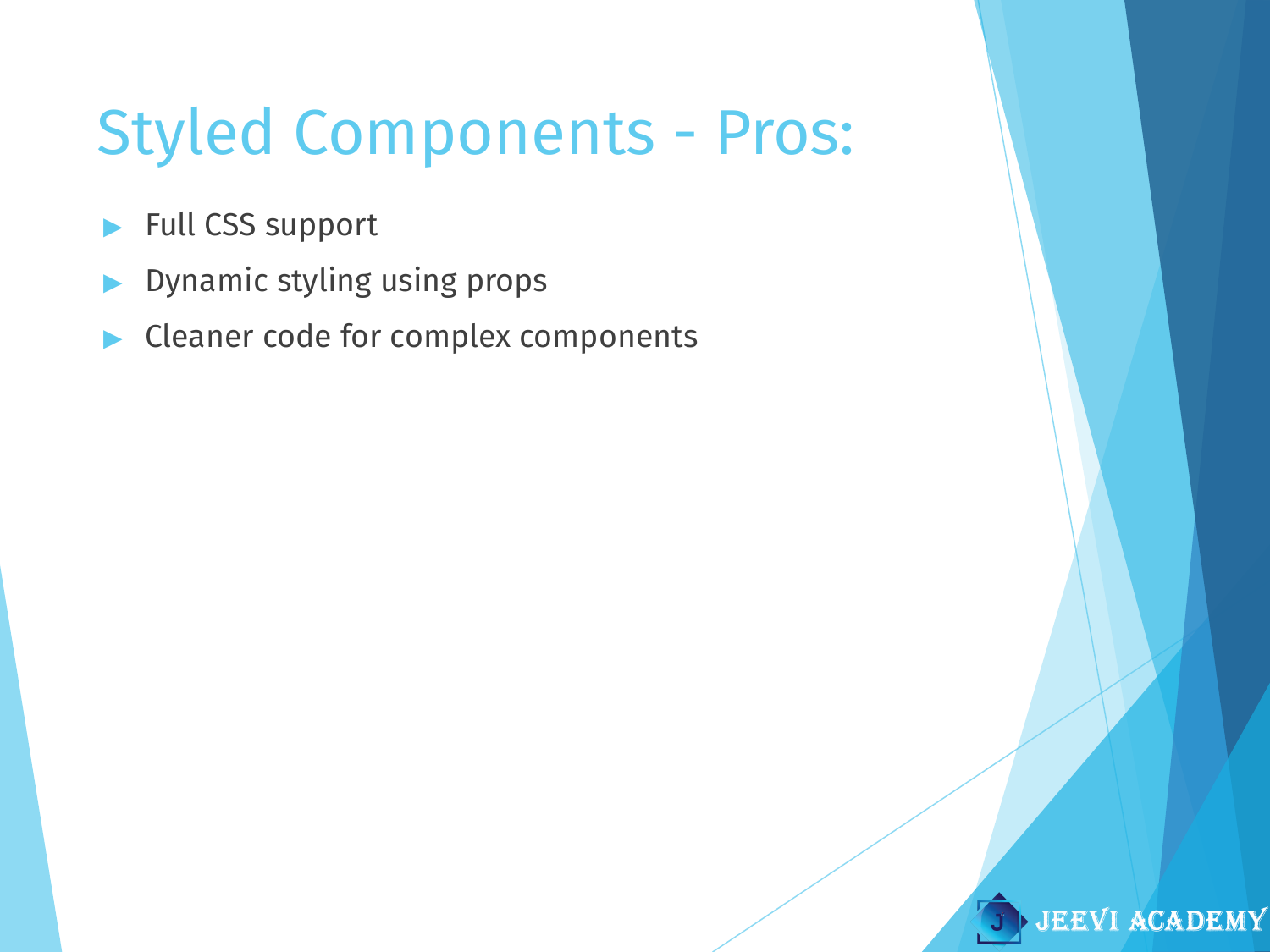

# Styled Components - Pros:
Full CSS support
Dynamic styling using props
Cleaner code for complex components